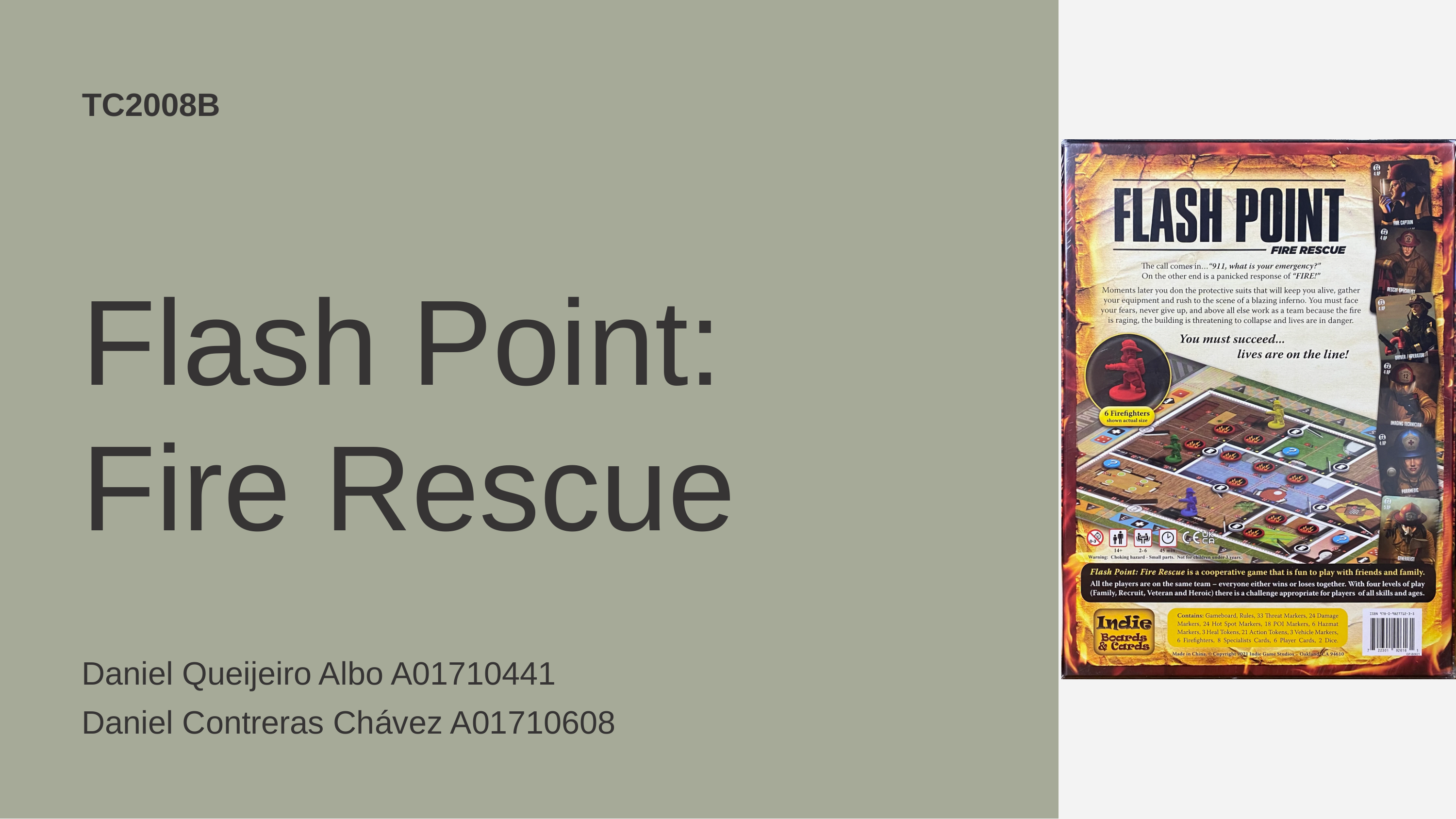

TC2008B

Flash Point: Fire Rescue
Daniel Queijeiro Albo A01710441
Daniel Contreras Chávez A01710608